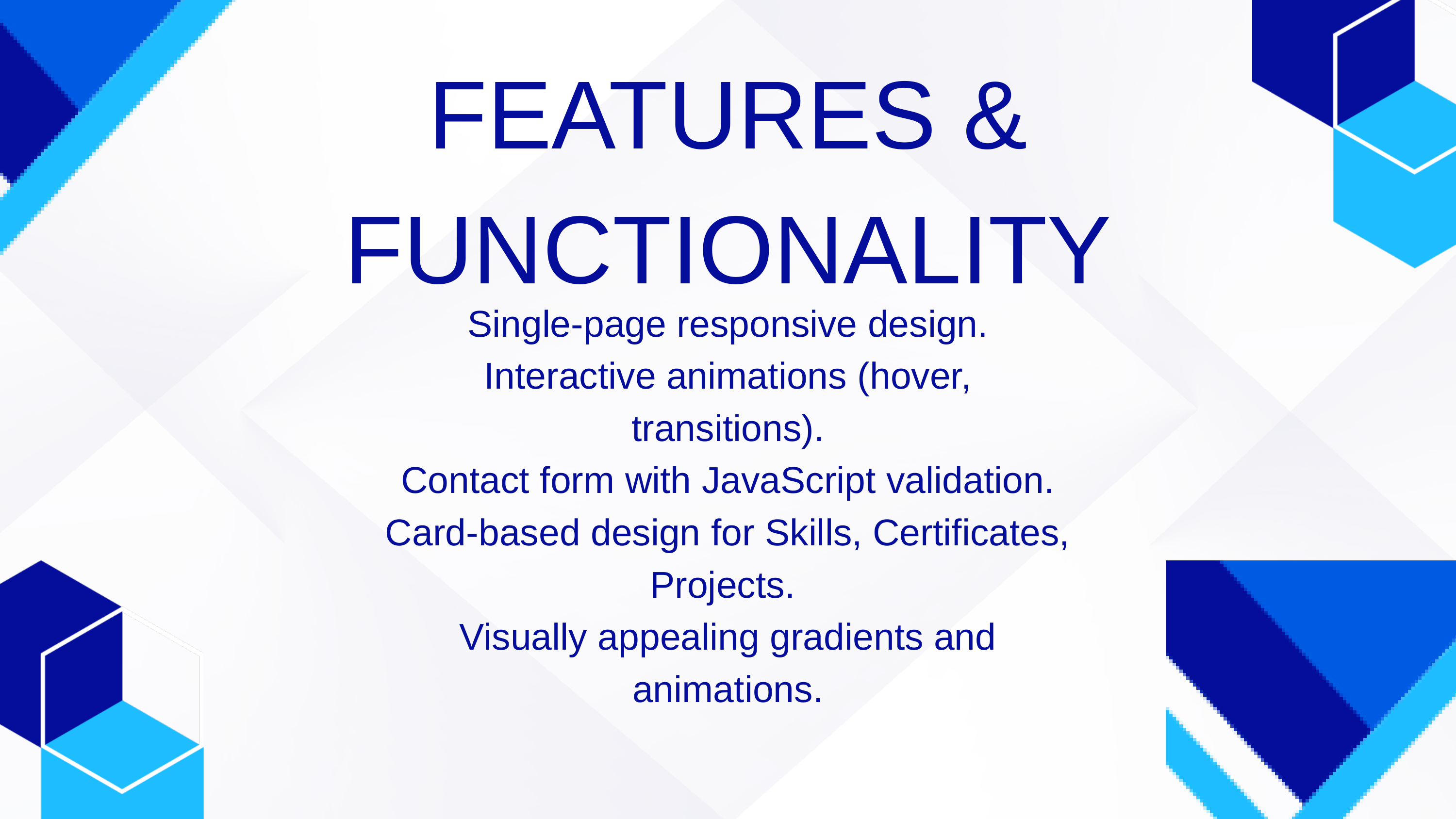

FEATURES & FUNCTIONALITY
Single-page responsive design.
Interactive animations (hover, transitions).
Contact form with JavaScript validation.
Card-based design for Skills, Certificates, Projects.‎
Visually appealing gradients and animations.